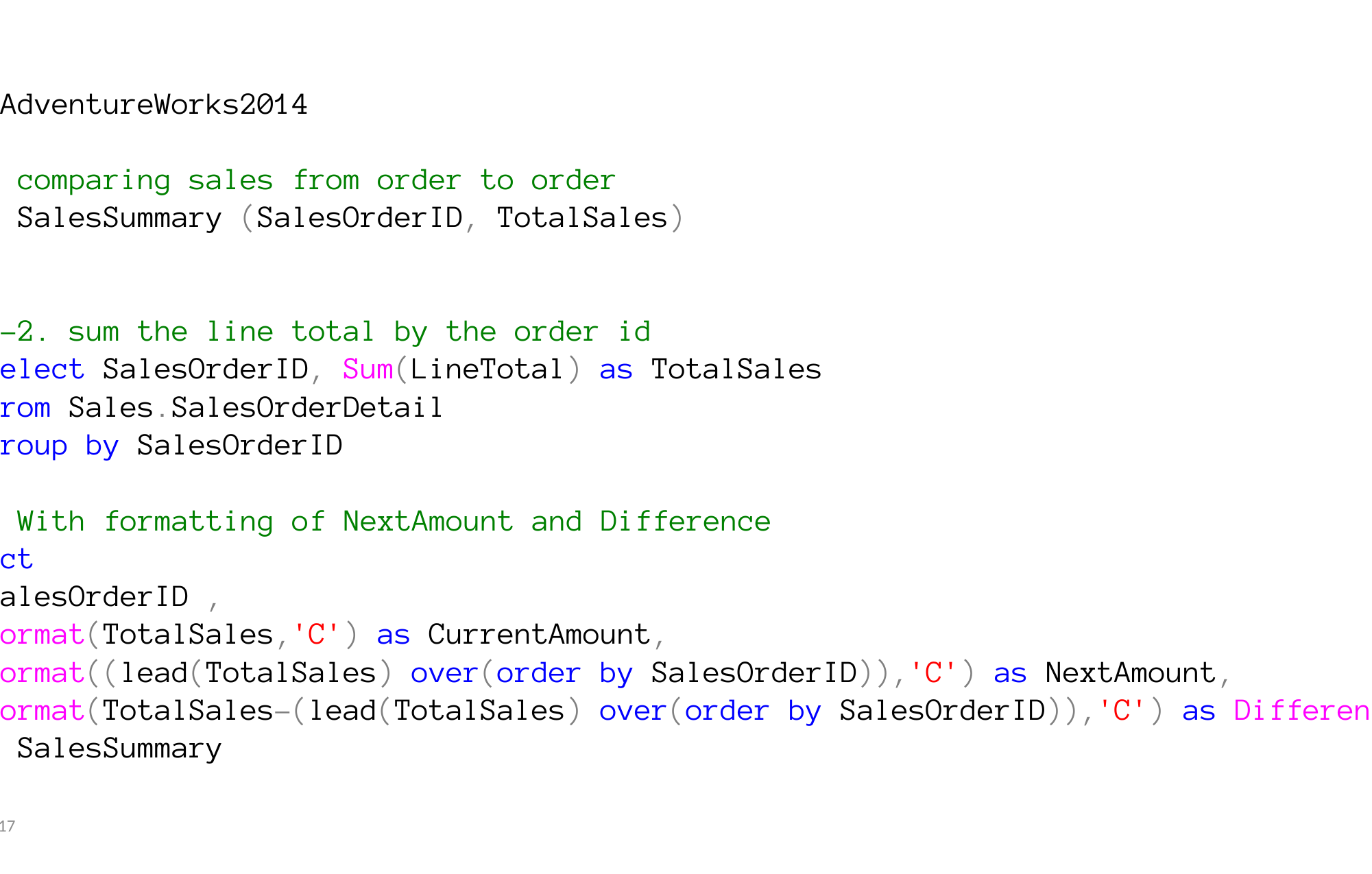

use AdventureWorks2014
go
--1. comparing sales from order to order
With SalesSummary (SalesOrderID, TotalSales)
As
(
   --2. sum the line total by the order id
   select SalesOrderID, Sum(LineTotal) as TotalSales
   from Sales.SalesOrderDetail
   group by SalesOrderID
)
--3. With formatting of NextAmount and Difference
select
   SalesOrderID ,
   Format(TotalSales,'C') as CurrentAmount,
   Format((lead(TotalSales) over(order by SalesOrderID)),'C') as NextAmount,
   Format(TotalSales-(lead(TotalSales) over(order by SalesOrderID)),'C') as Difference
from SalesSummary
11/14/2017